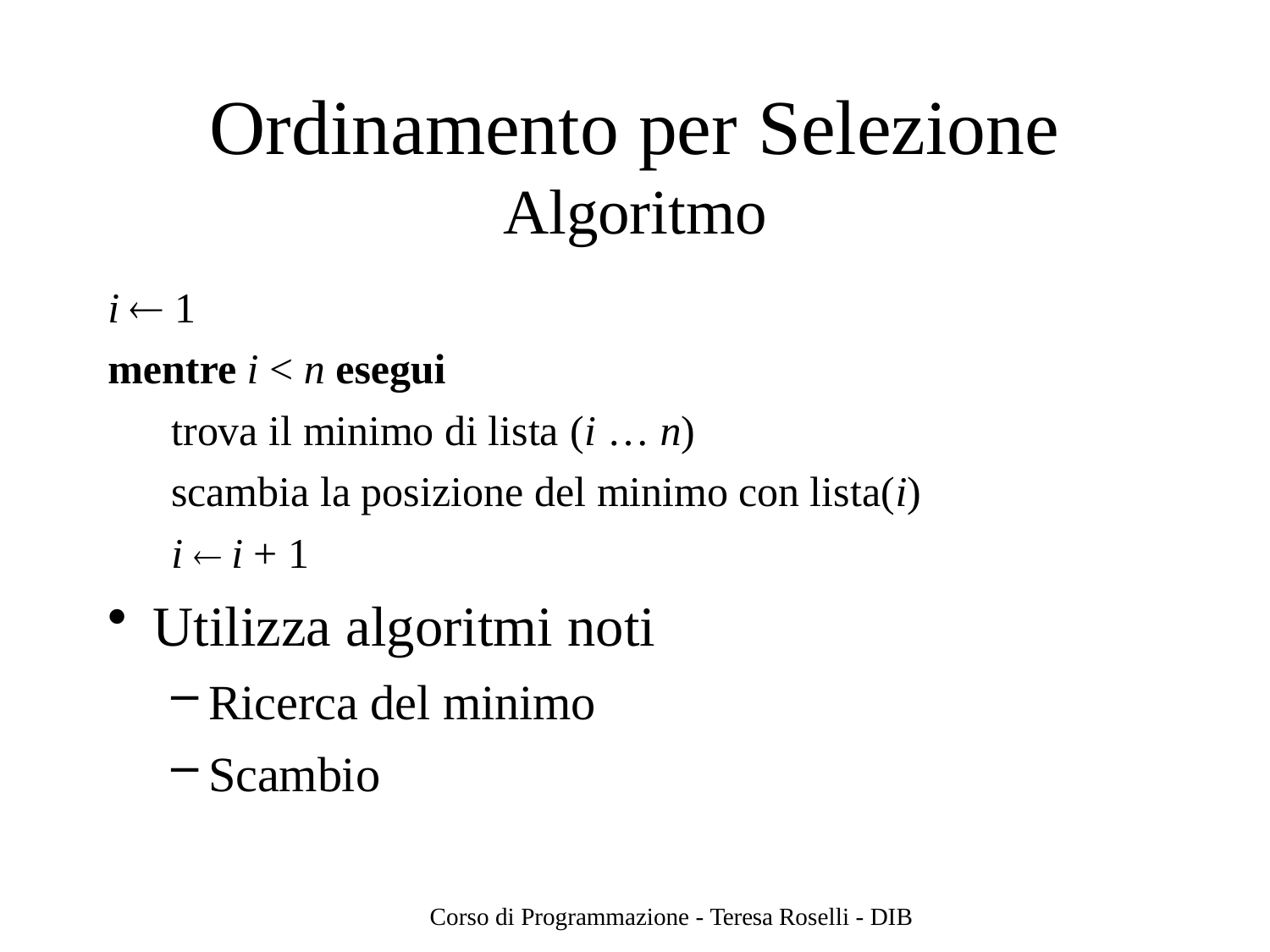

# Ordinamento per Selezione
Algoritmo
i ← 1
mentre i < n esegui
trova il minimo di lista (i … n)
scambia la posizione del minimo con lista(i)
i ← i + 1
Utilizza algoritmi noti
Ricerca del minimo
Scambio
Corso di Programmazione - Teresa Roselli - DIB